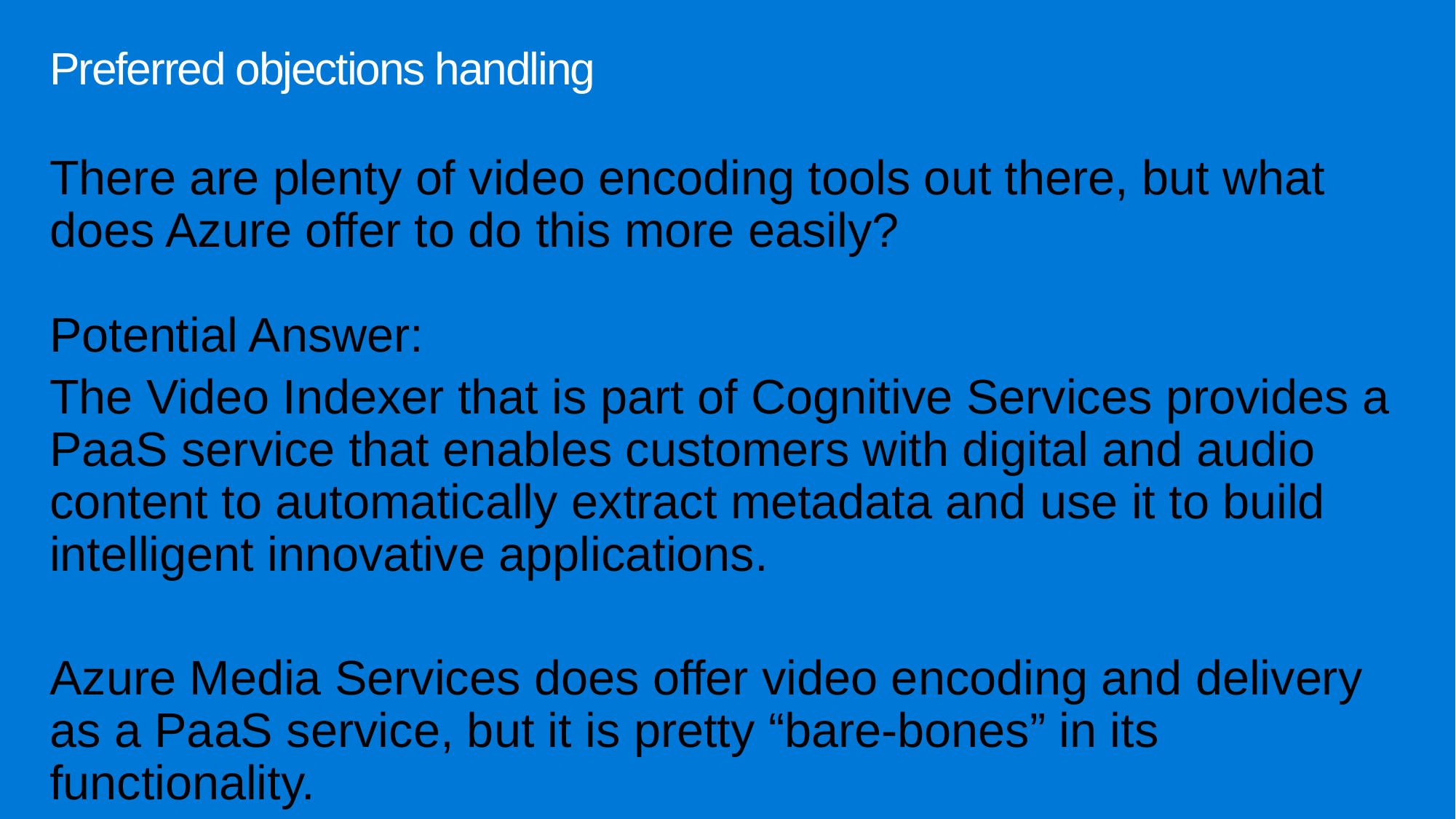

# Preferred objections handling
There are plenty of video encoding tools out there, but what does Azure offer to do this more easily?
Potential Answer:
The Video Indexer that is part of Cognitive Services provides a PaaS service that enables customers with digital and audio content to automatically extract metadata and use it to build intelligent innovative applications.

Azure Media Services does offer video encoding and delivery as a PaaS service, but it is pretty “bare-bones” in its functionality.